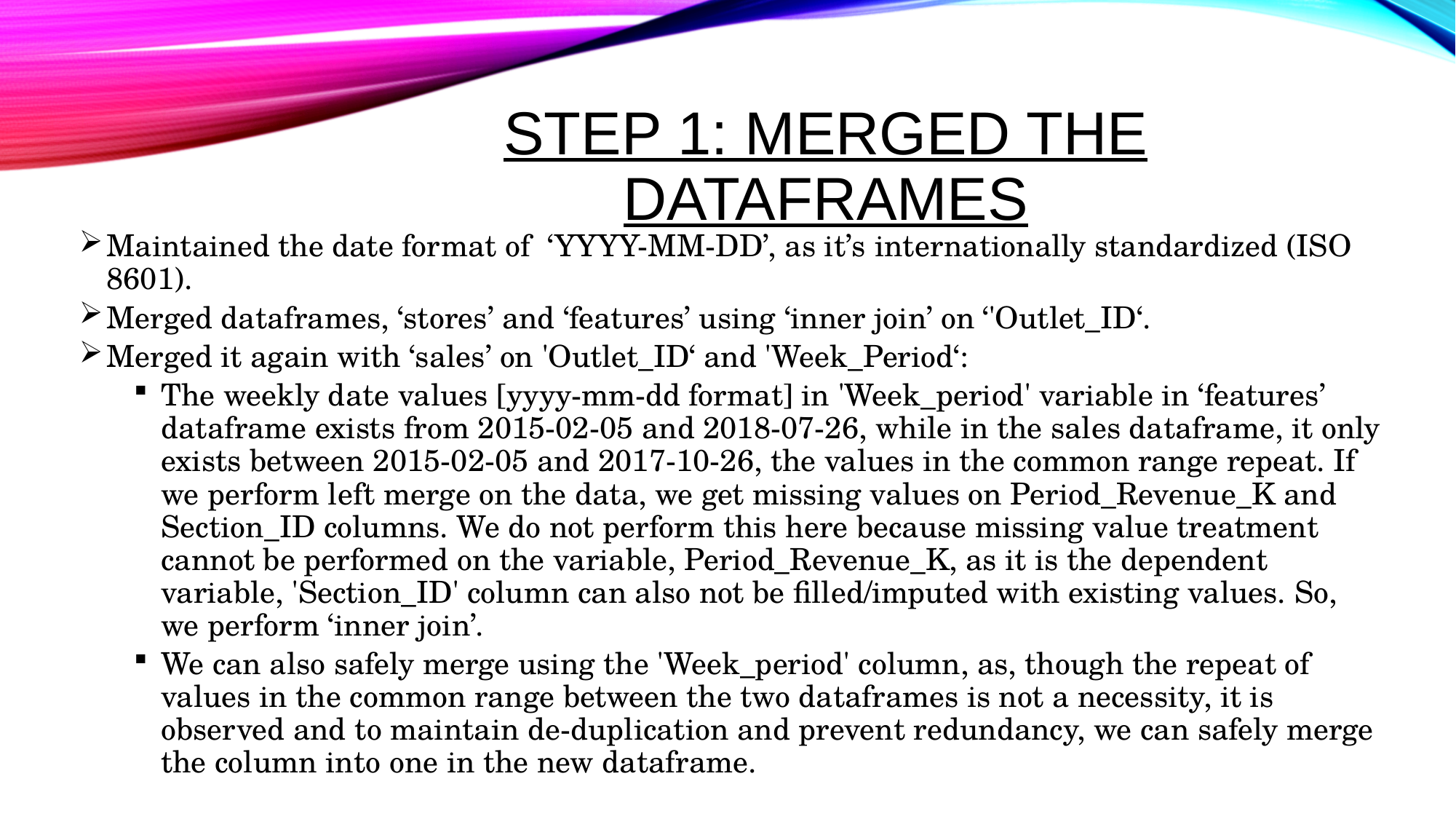

# Step 1: MERGed THE DATAFRAMES
Maintained the date format of  ‘YYYY-MM-DD’, as it’s internationally standardized (ISO 8601).
Merged dataframes, ‘stores’ and ‘features’ using ‘inner join’ on ‘'Outlet_ID‘.
Merged it again with ‘sales’ on 'Outlet_ID‘ and 'Week_Period‘:
The weekly date values [yyyy-mm-dd format] in 'Week_period' variable in ‘features’ dataframe exists from 2015-02-05 and 2018-07-26, while in the sales dataframe, it only exists between 2015-02-05 and 2017-10-26, the values in the common range repeat. If we perform left merge on the data, we get missing values on Period_Revenue_K and Section_ID columns. We do not perform this here because missing value treatment cannot be performed on the variable, Period_Revenue_K, as it is the dependent variable, 'Section_ID' column can also not be filled/imputed with existing values. So, we perform ‘inner join’.
We can also safely merge using the 'Week_period' column, as, though the repeat of values in the common range between the two dataframes is not a necessity, it is observed and to maintain de-duplication and prevent redundancy, we can safely merge the column into one in the new dataframe.